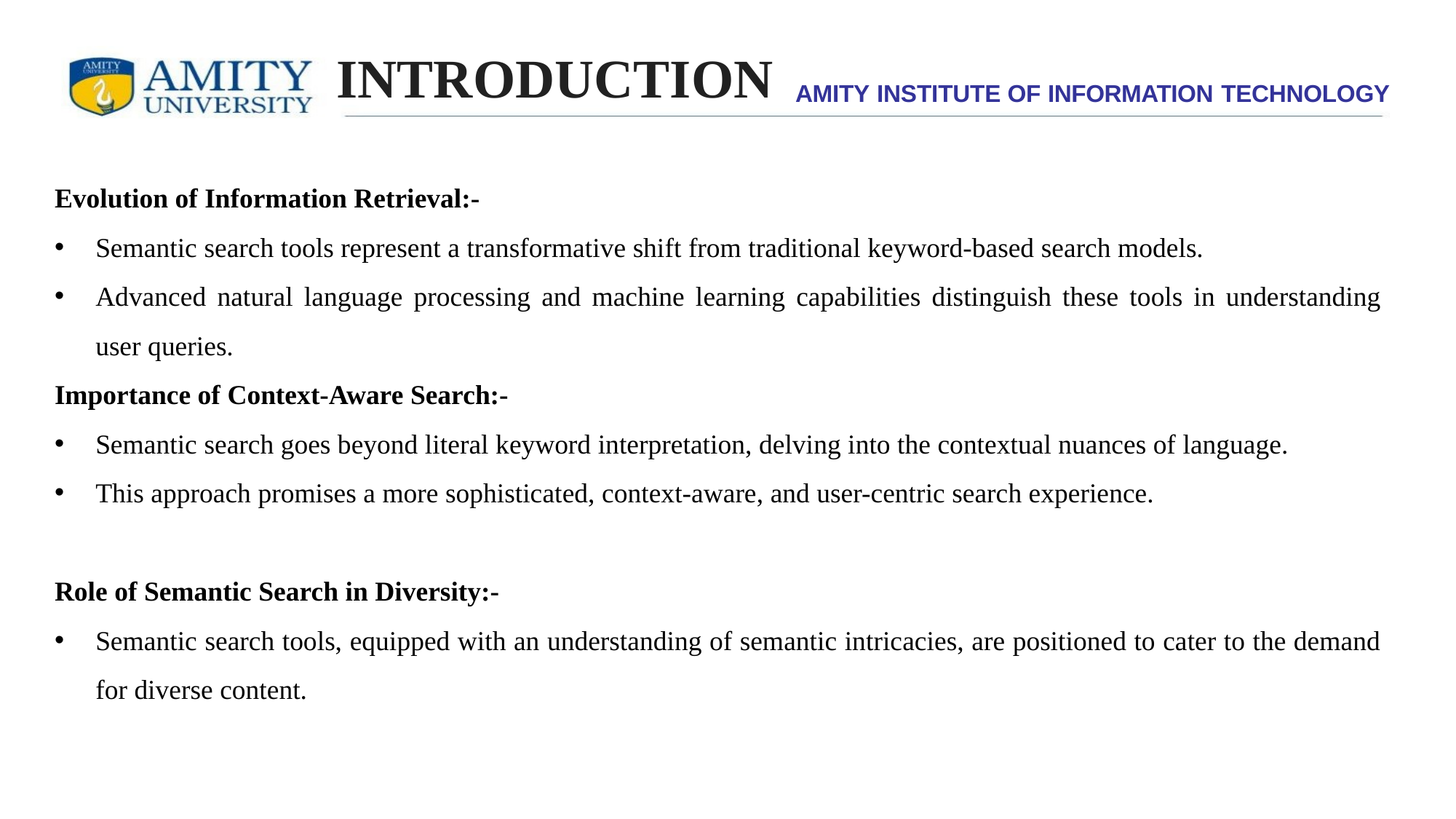

# INTRODUCTION
AMITY INSTITUTE OF INFORMATION TECHNOLOGY
Evolution of Information Retrieval:-
Semantic search tools represent a transformative shift from traditional keyword-based search models.
Advanced natural language processing and machine learning capabilities distinguish these tools in understanding user queries.
Importance of Context-Aware Search:-
Semantic search goes beyond literal keyword interpretation, delving into the contextual nuances of language.
This approach promises a more sophisticated, context-aware, and user-centric search experience.

Role of Semantic Search in Diversity:-
Semantic search tools, equipped with an understanding of semantic intricacies, are positioned to cater to the demand for diverse content.